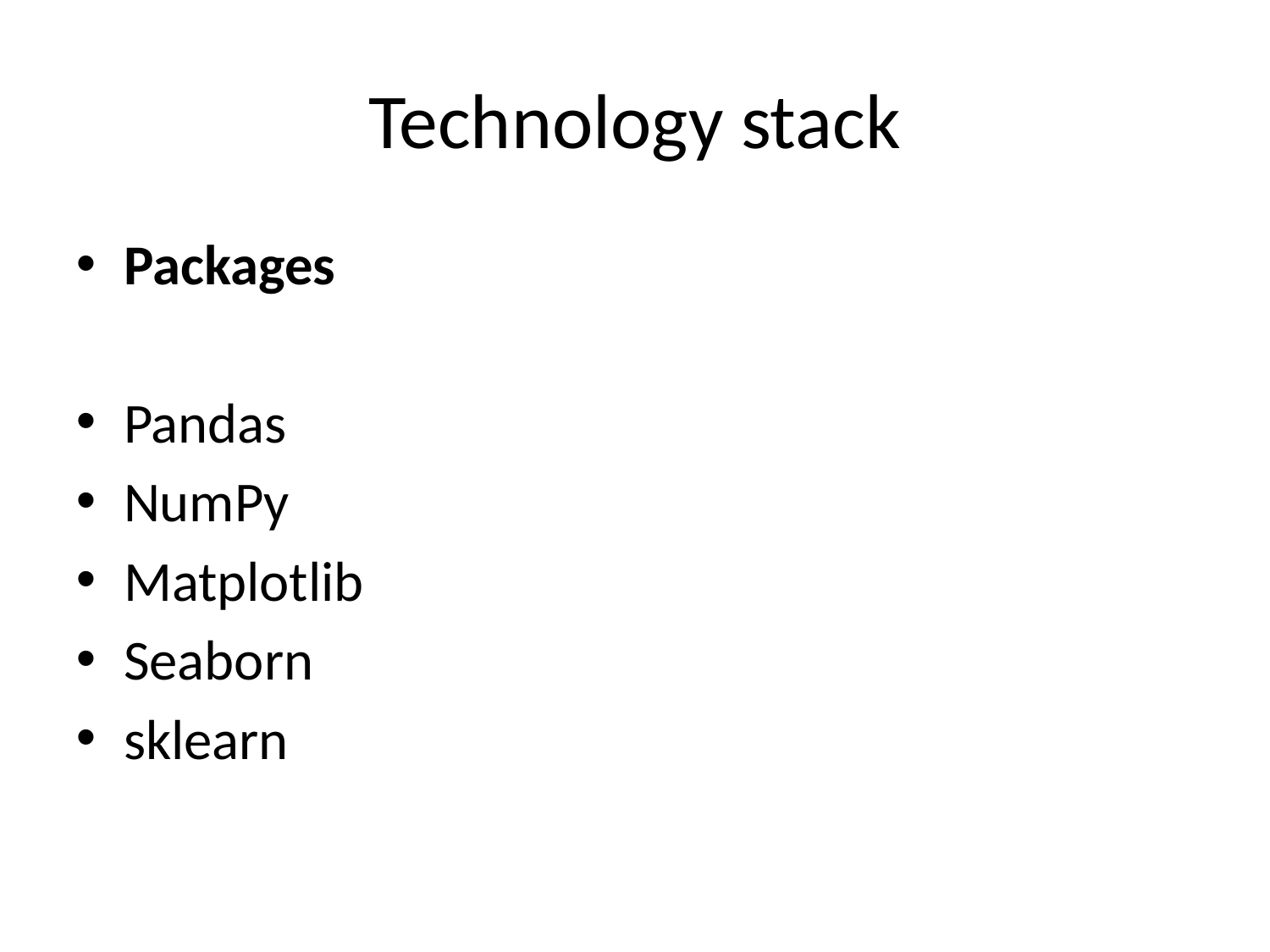

Technology stack
Packages

Pandas
NumPy
Matplotlib
Seaborn
sklearn